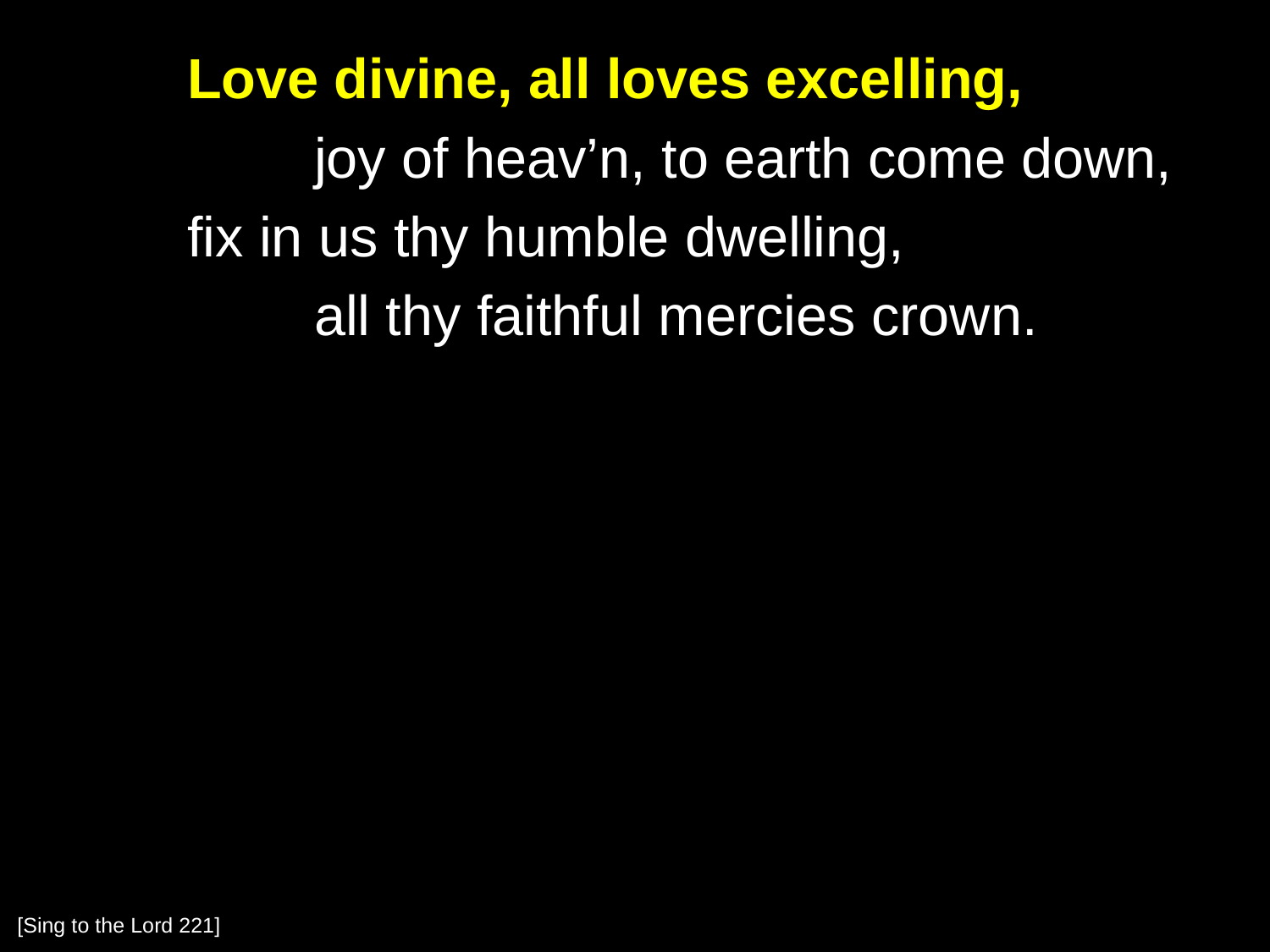

Love divine, all loves excelling,
		joy of heav’n, to earth come down,
	fix in us thy humble dwelling,
		all thy faithful mercies crown.
[Sing to the Lord 221]